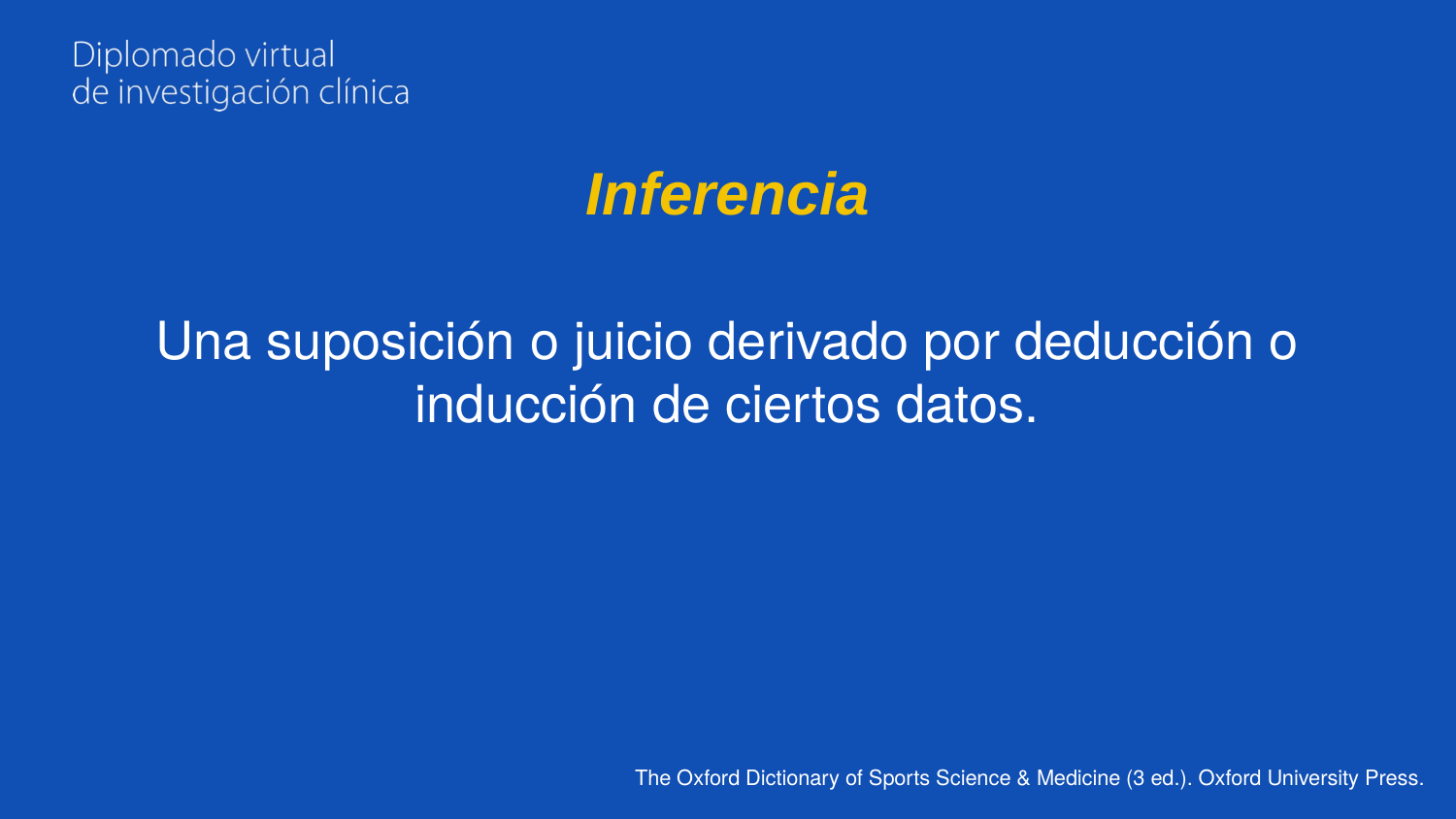

# Inferencia
Una suposición o juicio derivado por deducción o inducción de ciertos datos.
The Oxford Dictionary of Sports Science & Medicine (3 ed.). Oxford University Press.